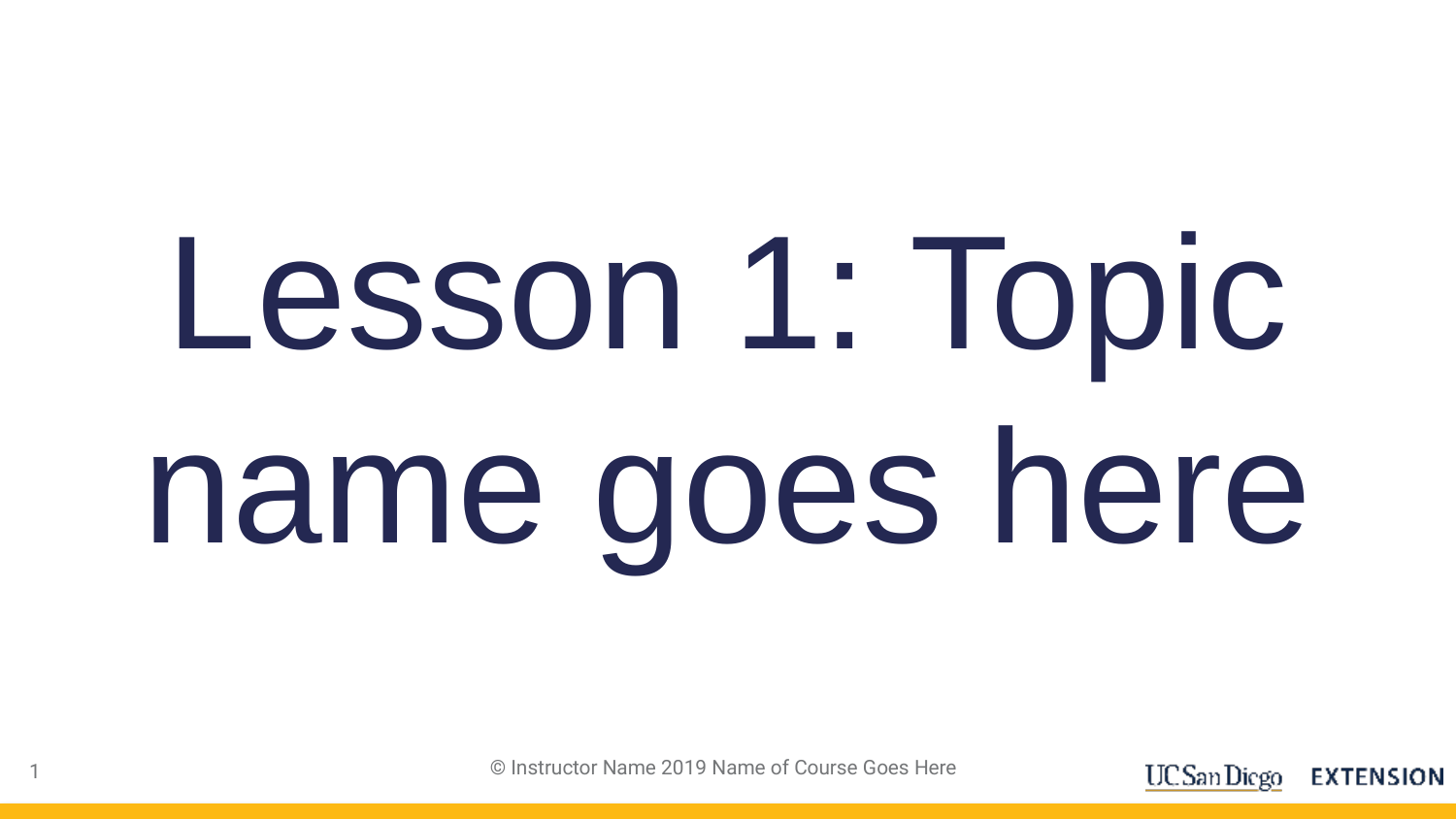

# Lesson 1: Topic name goes here

© Instructor Name 2019 Name of Course Goes Here
1